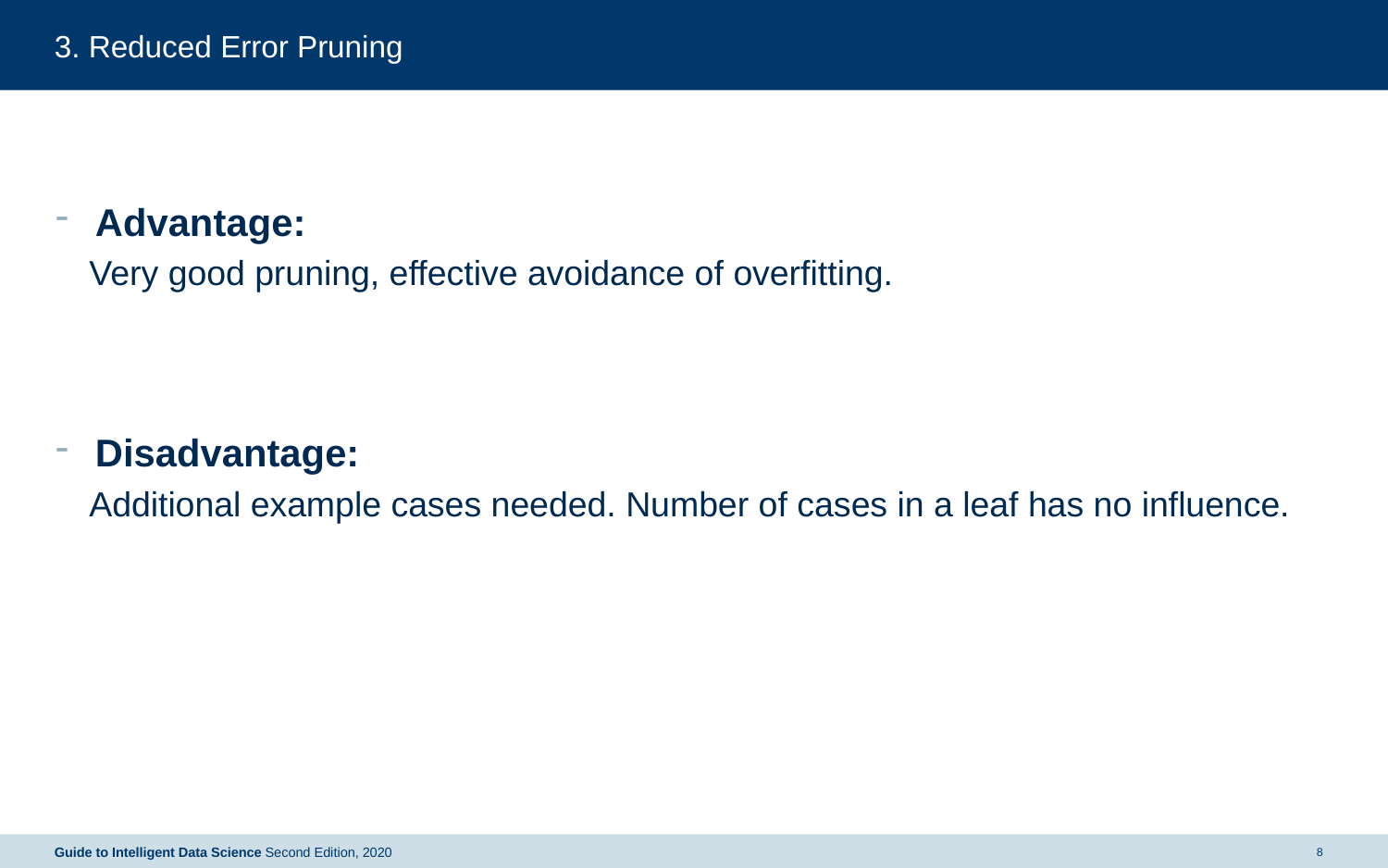

# 3. Reduced Error Pruning

Advantage:
Very good pruning, effective avoidance of overfitting.

Disadvantage:
Additional example cases needed. Number of cases in a leaf has no influence.
Guide to Intelligent Data Science Second Edition, 2020
8